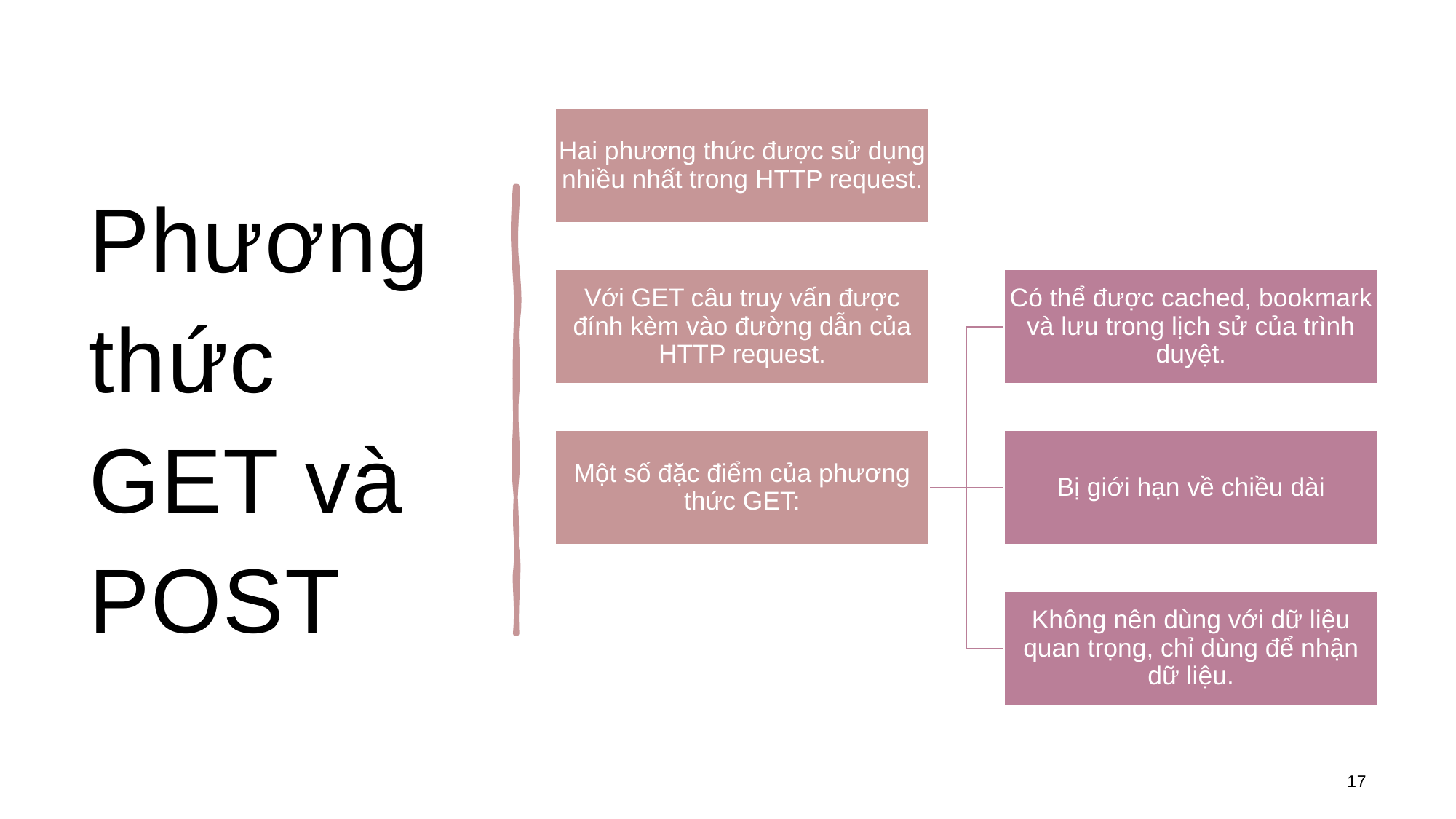

Hai phương thức được sử dụng nhiều nhất trong HTTP request.
Với GET câu truy vấn được đính kèm vào đường dẫn của HTTP request.
Một số đặc điểm của phương thức GET:
Có thể được cached, bookmark và lưu trong lịch sử của trình duyệt.
Bị giới hạn về chiều dài
Không nên dùng với dữ liệu quan trọng, chỉ dùng để nhận dữ liệu.
# Phương thức GET và POST

17